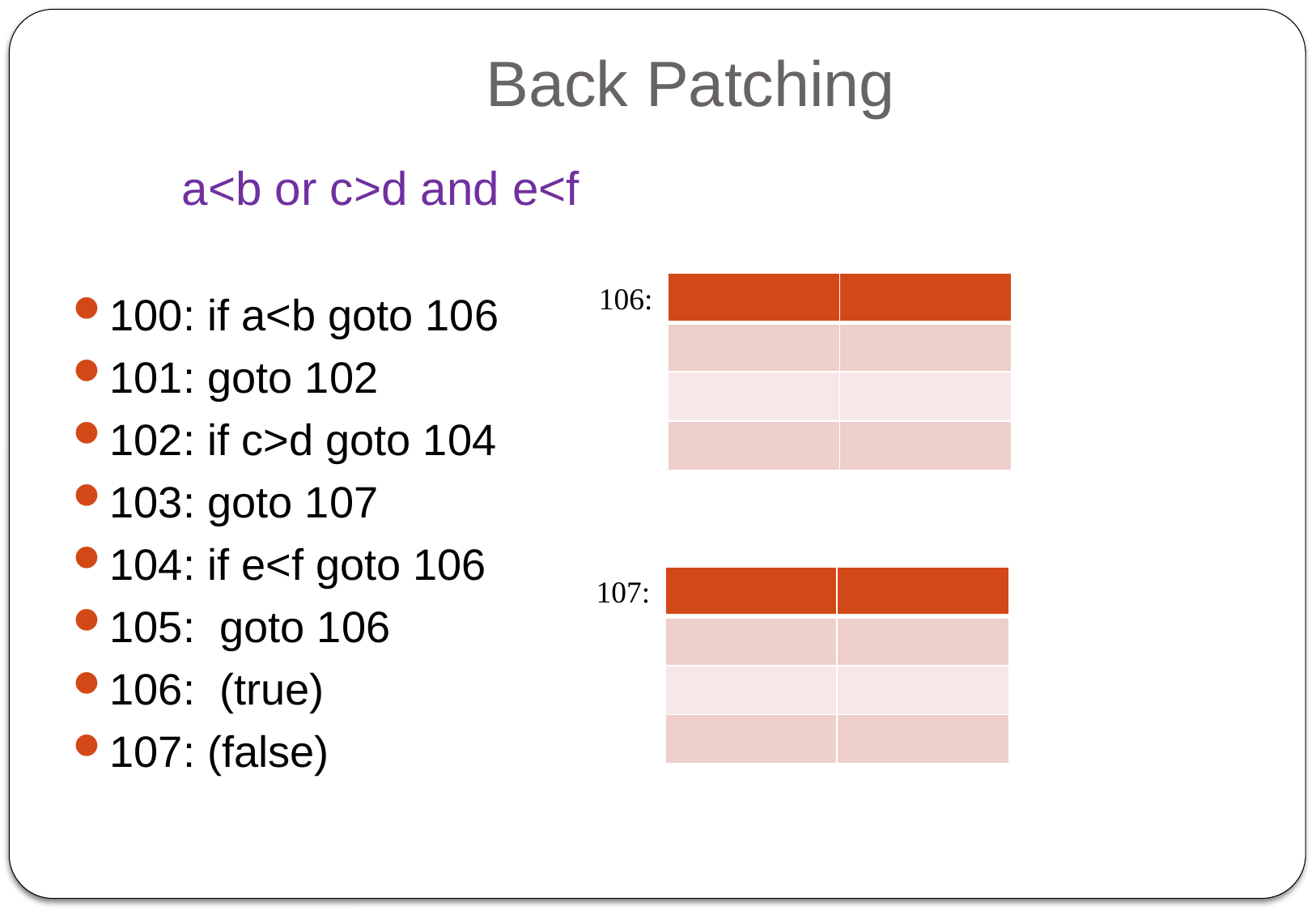

# Back Patching
         a<b or c>d and e<f

100: if a<b goto 106
101: goto 102
102: if c>d goto 104
103: goto 107
104: if e<f goto 106
105:  goto 106
106:  (true)
107: (false)

106:
|  |  |
| --- | --- |
|  |  |
|  |  |
|  |  |
107:
|  |  |
| --- | --- |
|  |  |
|  |  |
|  |  |